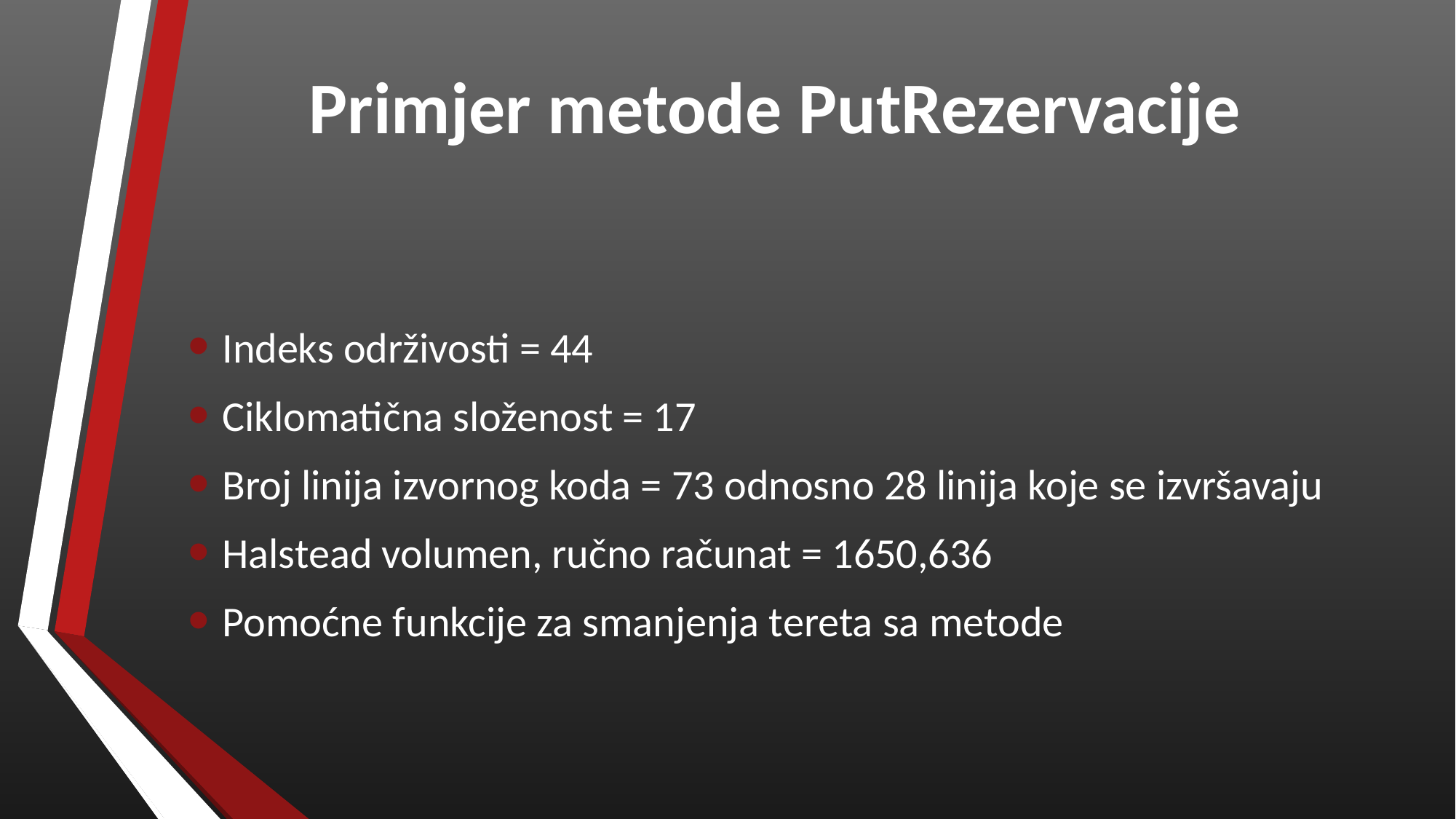

# Primjer metode PutRezervacije
Indeks održivosti = 44
Ciklomatična složenost = 17
Broj linija izvornog koda = 73 odnosno 28 linija koje se izvršavaju
Halstead volumen, ručno računat = 1650,636
Pomoćne funkcije za smanjenja tereta sa metode